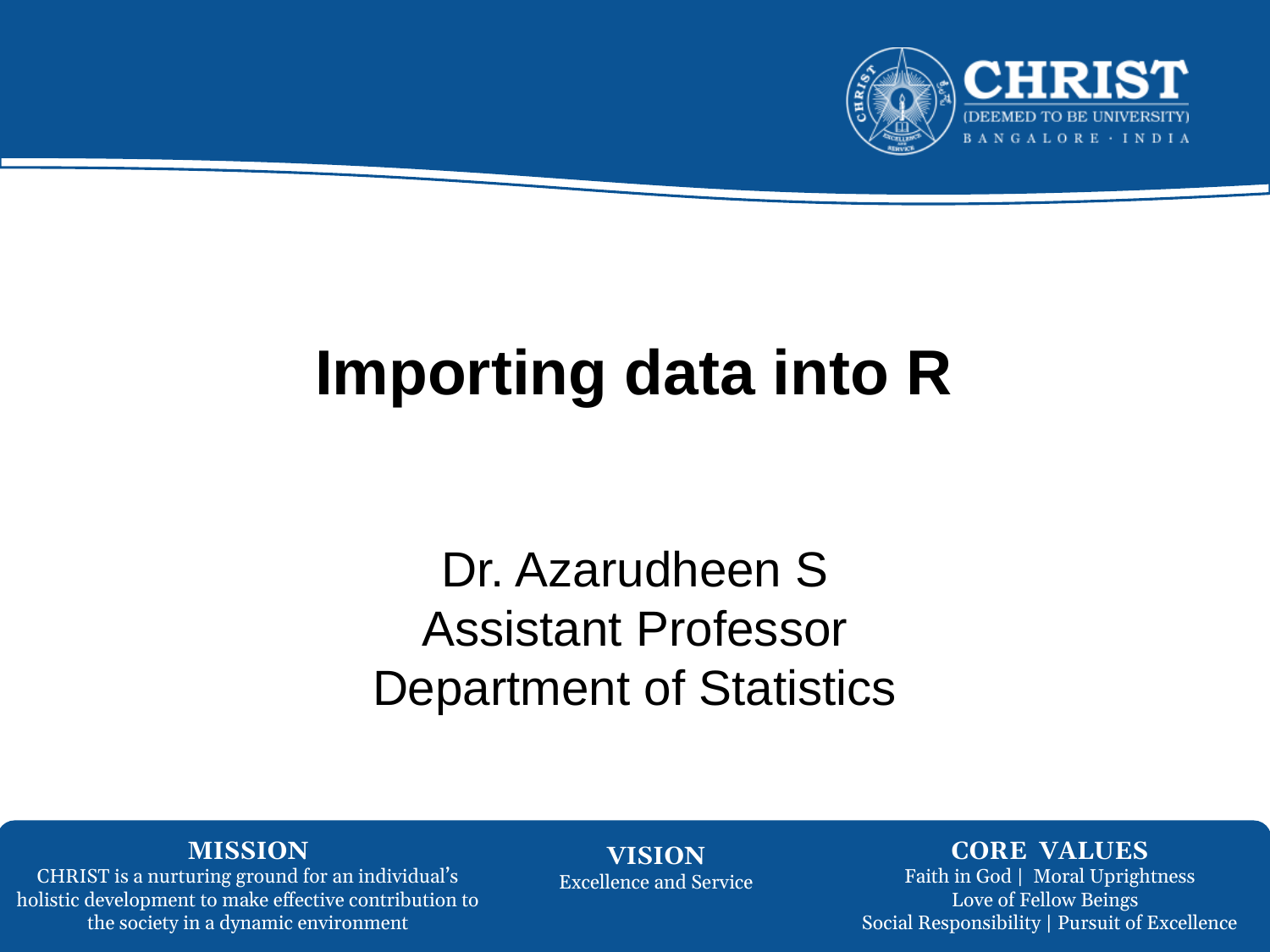

# Importing data into R
Dr. Azarudheen S
Assistant Professor
Department of Statistics